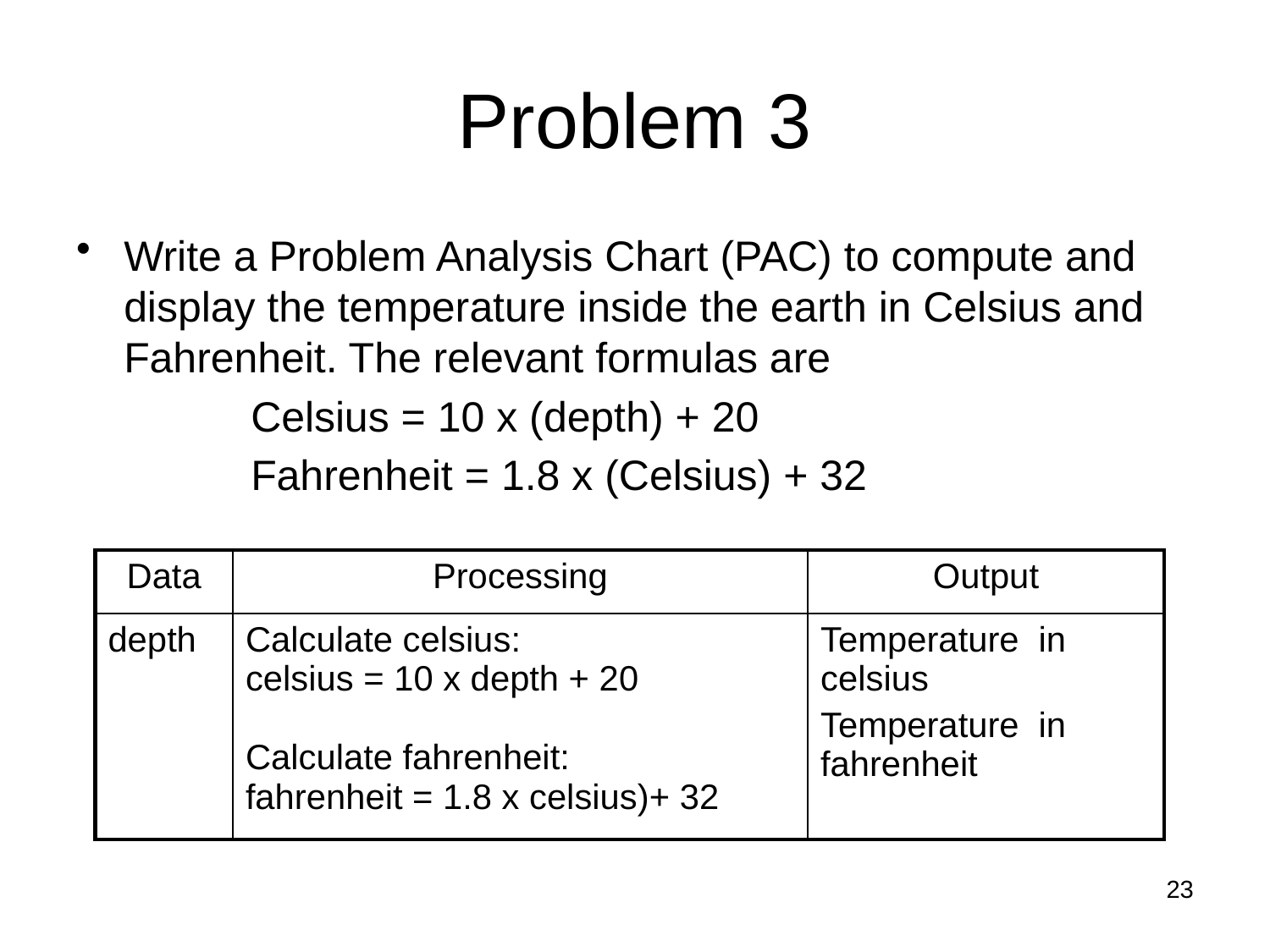

# Problem 3
Write a Problem Analysis Chart (PAC) to compute and display the temperature inside the earth in Celsius and Fahrenheit. The relevant formulas are
		Celsius = 10 x (depth) + 20
		Fahrenheit = 1.8 x (Celsius) + 32
| Data | Processing | Output |
| --- | --- | --- |
| depth | Calculate celsius: celsius = 10 x depth + 20 Calculate fahrenheit: fahrenheit = 1.8 x celsius)+ 32 | Temperature in celsius Temperature in fahrenheit |
23